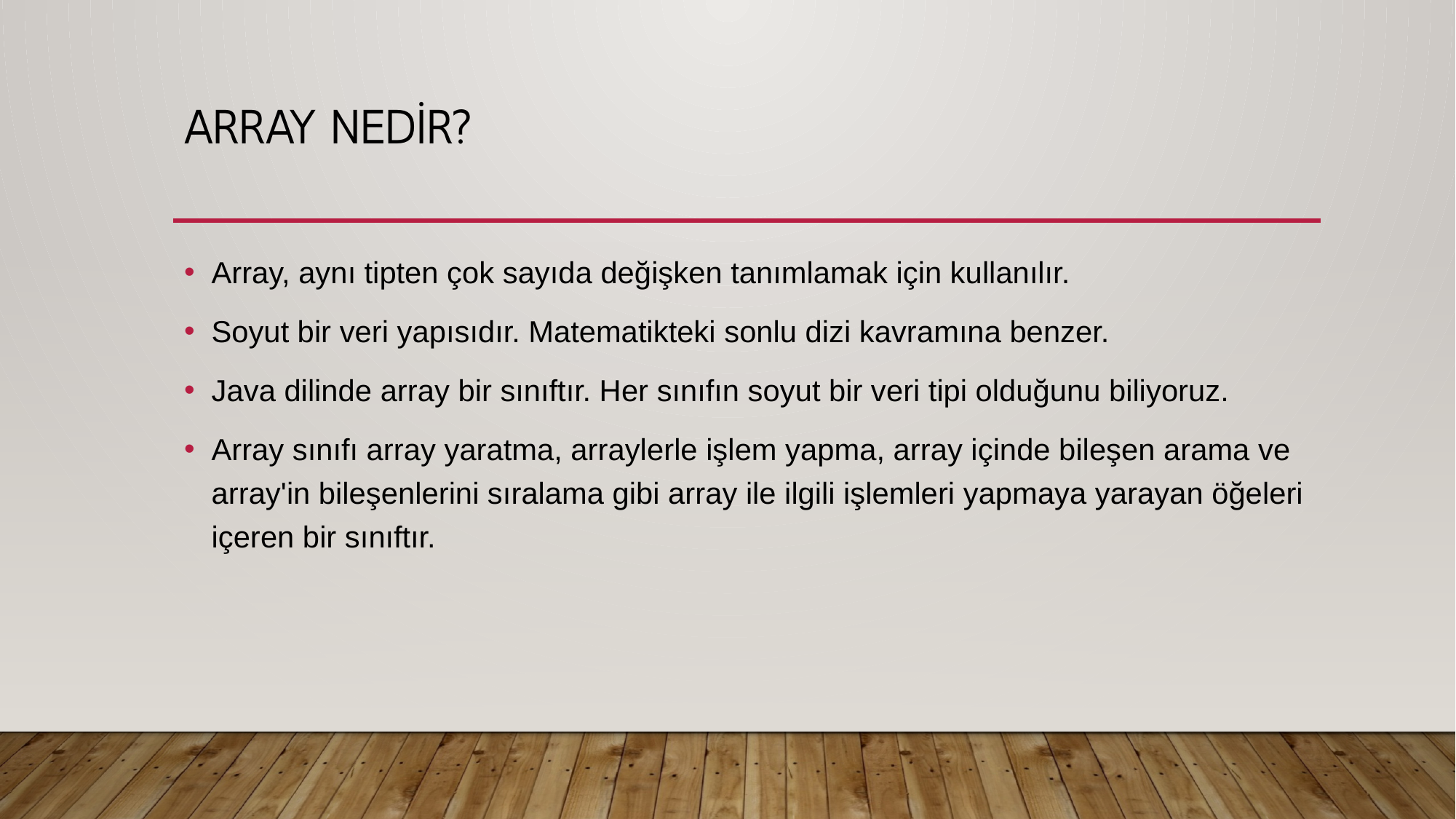

2
# array Nedir?
Array, aynı tipten çok sayıda değişken tanımlamak için kullanılır.
Soyut bir veri yapısıdır. Matematikteki sonlu dizi kavramına benzer.
Java dilinde array bir sınıftır. Her sınıfın soyut bir veri tipi olduğunu biliyoruz.
Array sınıfı array yaratma, arraylerle işlem yapma, array içinde bileşen arama ve array'in bileşenlerini sıralama gibi array ile ilgili işlemleri yapmaya yarayan öğeleri içeren bir sınıftır.